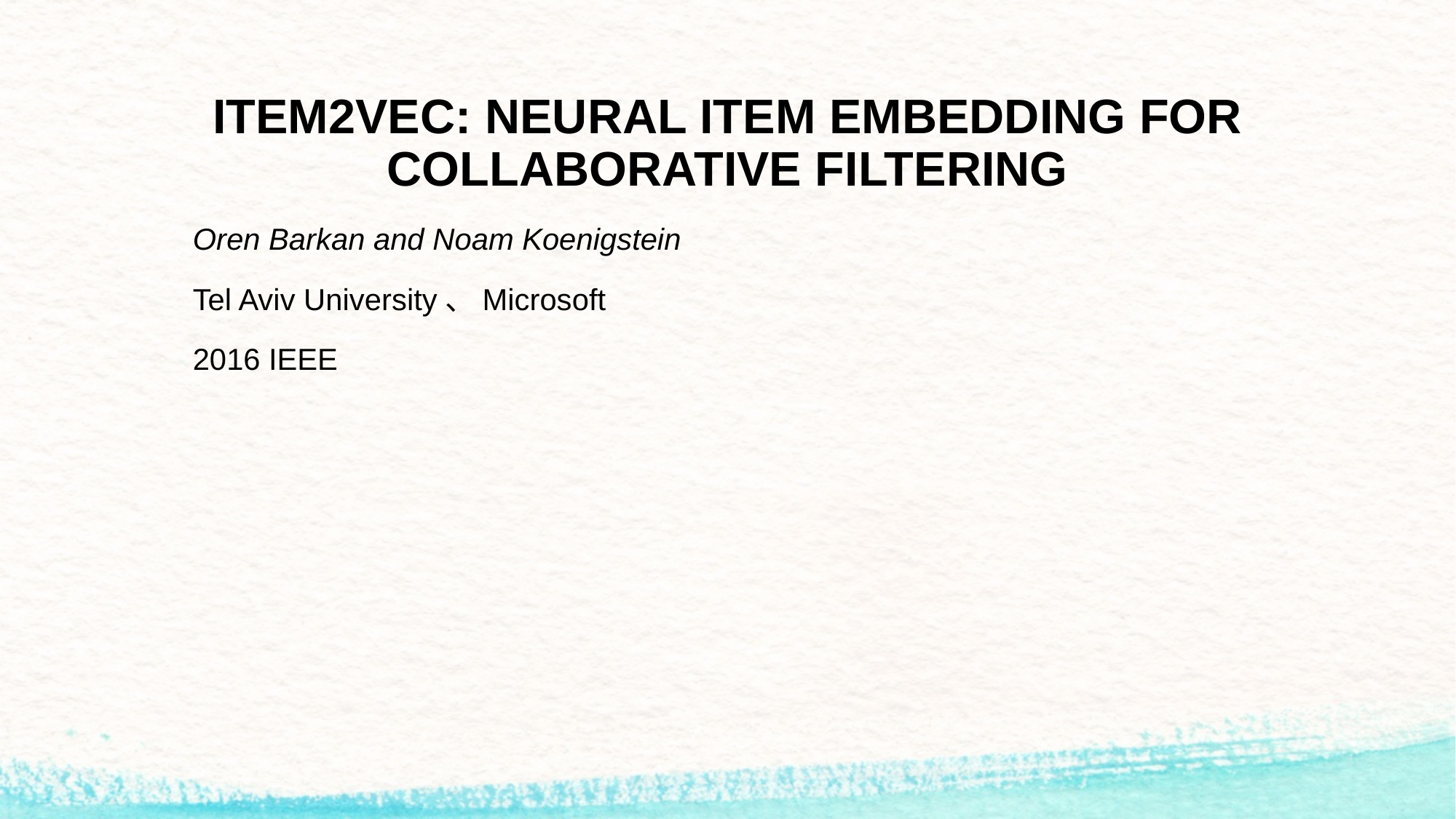

# ITEM2VEC: NEURAL ITEM EMBEDDING FOR COLLABORATIVE FILTERING
Oren Barkan and Noam Koenigstein
Tel Aviv University、Microsoft
2016 IEEE